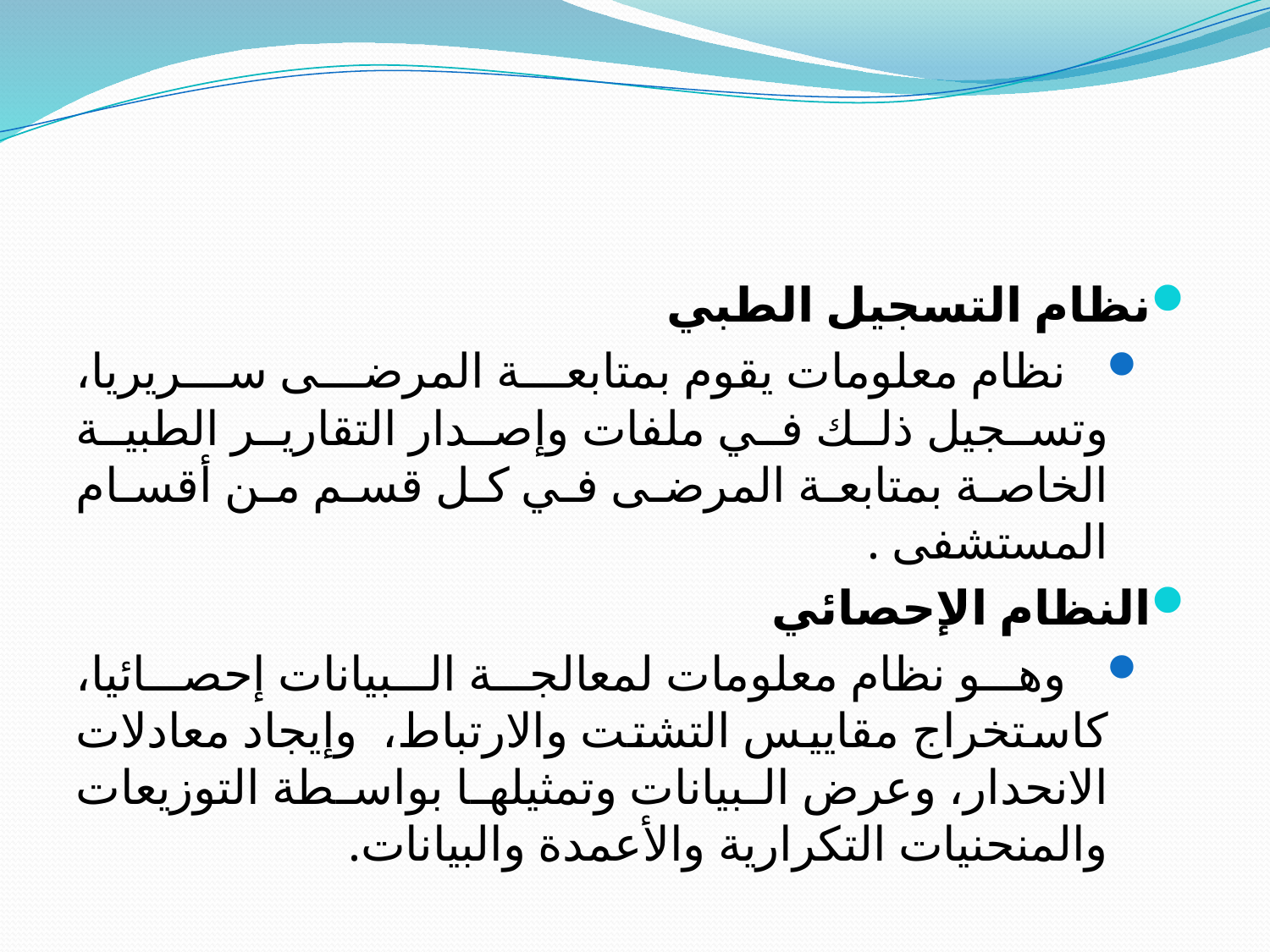

#
نظام التسجيل الطبي
   نظام معلومات يقوم بمتابعة المرضى سريريا، وتسجيل ذلك في ملفات وإصدار التقارير الطبية الخاصة بمتابعة المرضى في كل قسم من أقسام المستشفى .
النظام الإحصائي
   وهو نظام معلومات لمعالجة البيانات إحصائيا، كاستخراج مقاييس التشتت والارتباط،  وإيجاد معادلات الانحدار، وعرض البيانات وتمثيلها بواسطة التوزيعات والمنحنيات التكرارية والأعمدة والبيانات.